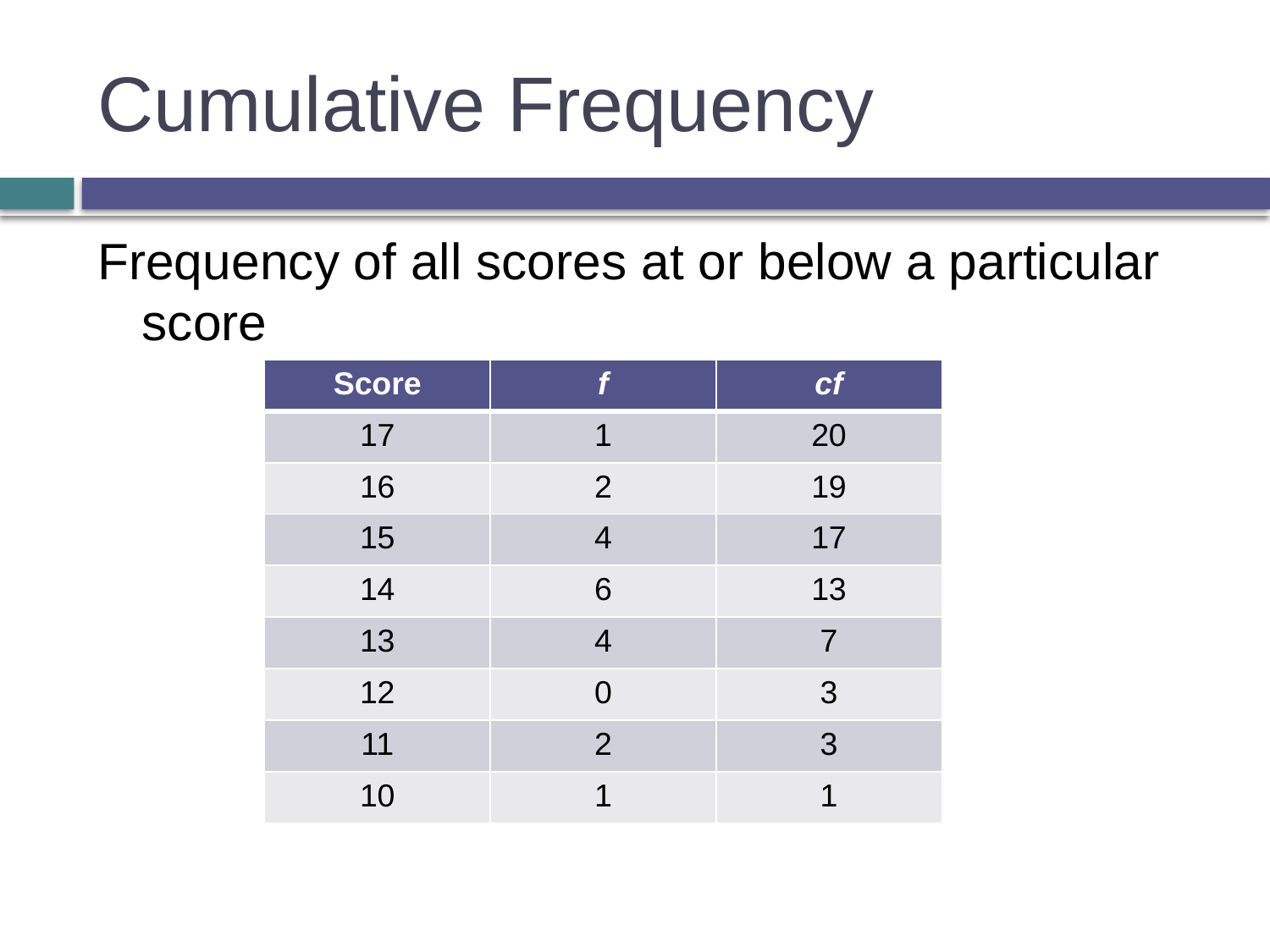

# Cumulative Frequency
Frequency of all scores at or below a particular score
| Score | f | cf |
| --- | --- | --- |
| 17 | 1 | 20 |
| 16 | 2 | 19 |
| 15 | 4 | 17 |
| 14 | 6 | 13 |
| 13 | 4 | 7 |
| 12 | 0 | 3 |
| 11 | 2 | 3 |
| 10 | 1 | 1 |